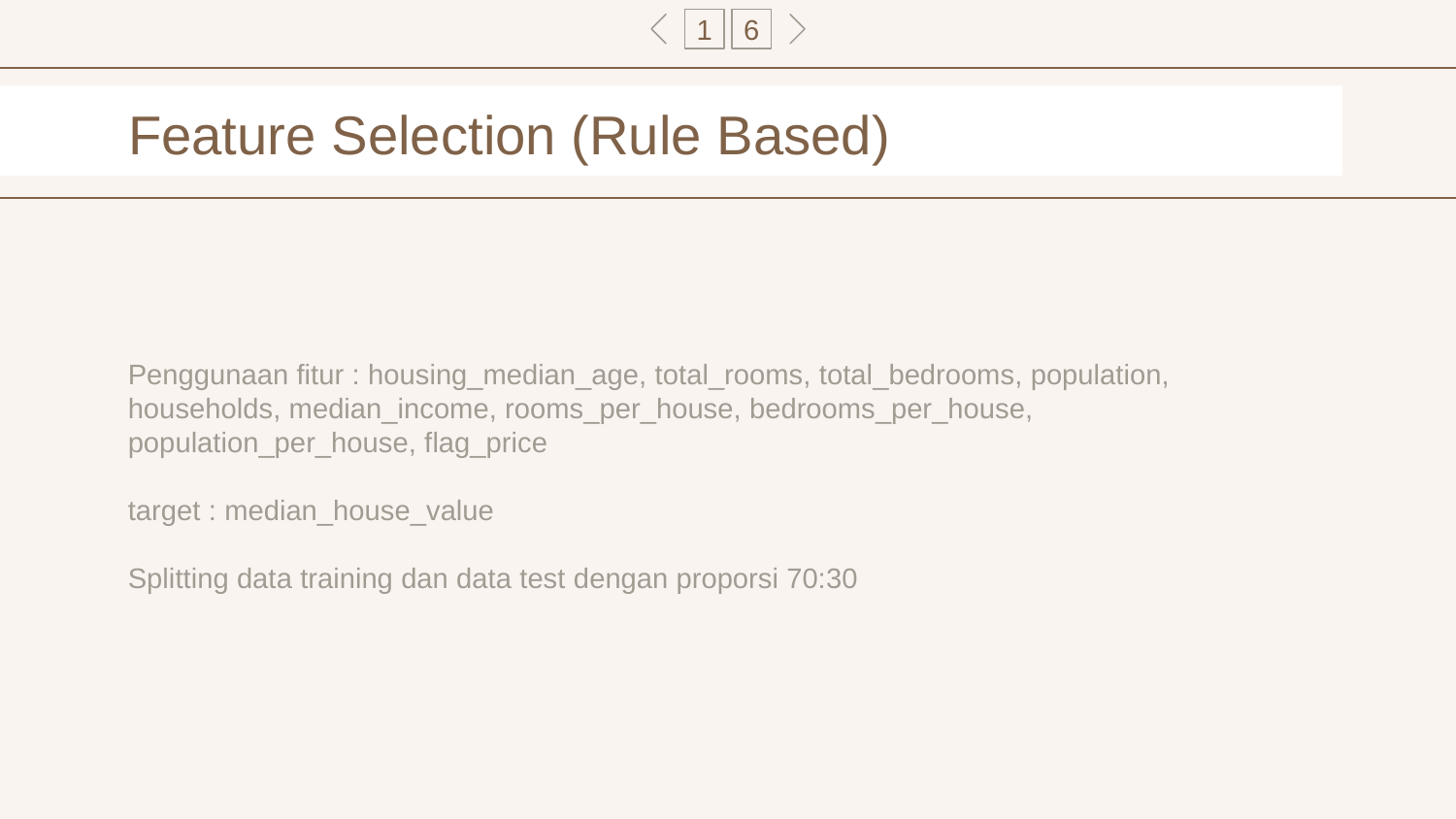

1
6

# Feature Selection (Rule Based)
Penggunaan fitur : housing_median_age, total_rooms, total_bedrooms, population, households, median_income, rooms_per_house, bedrooms_per_house, population_per_house, flag_price

target : median_house_value

Splitting data training dan data test dengan proporsi 70:30
Workshop # 2